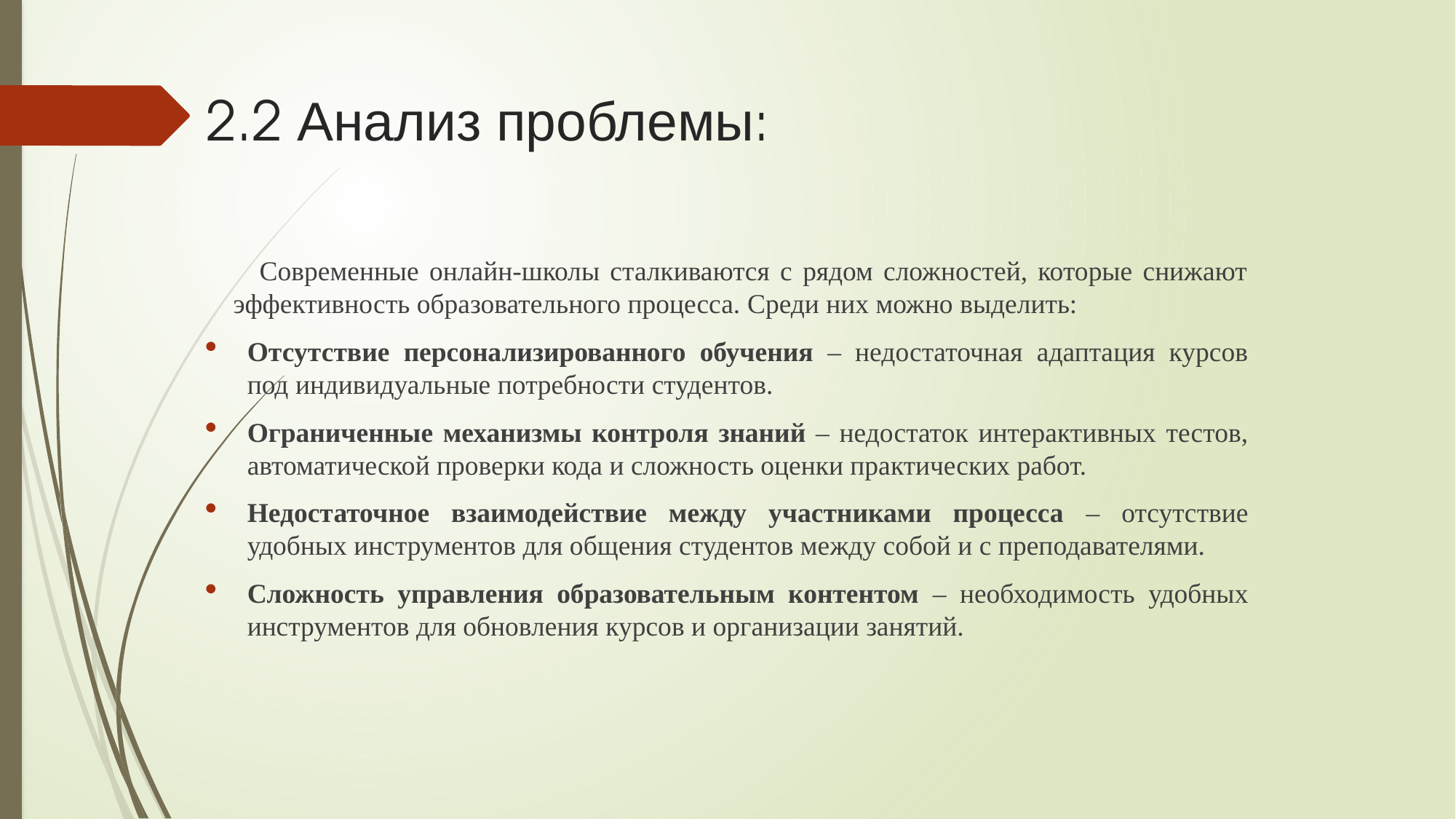

# 2.2 Анализ проблемы:
Современные онлайн-школы сталкиваются с рядом сложностей, которые снижают эффективность образовательного процесса. Среди них можно выделить:
Отсутствие персонализированного обучения – недостаточная адаптация курсов под индивидуальные потребности студентов.
Ограниченные механизмы контроля знаний – недостаток интерактивных тестов, автоматической проверки кода и сложность оценки практических работ.
Недостаточное взаимодействие между участниками процесса – отсутствие удобных инструментов для общения студентов между собой и с преподавателями.
Сложность управления образовательным контентом – необходимость удобных инструментов для обновления курсов и организации занятий.